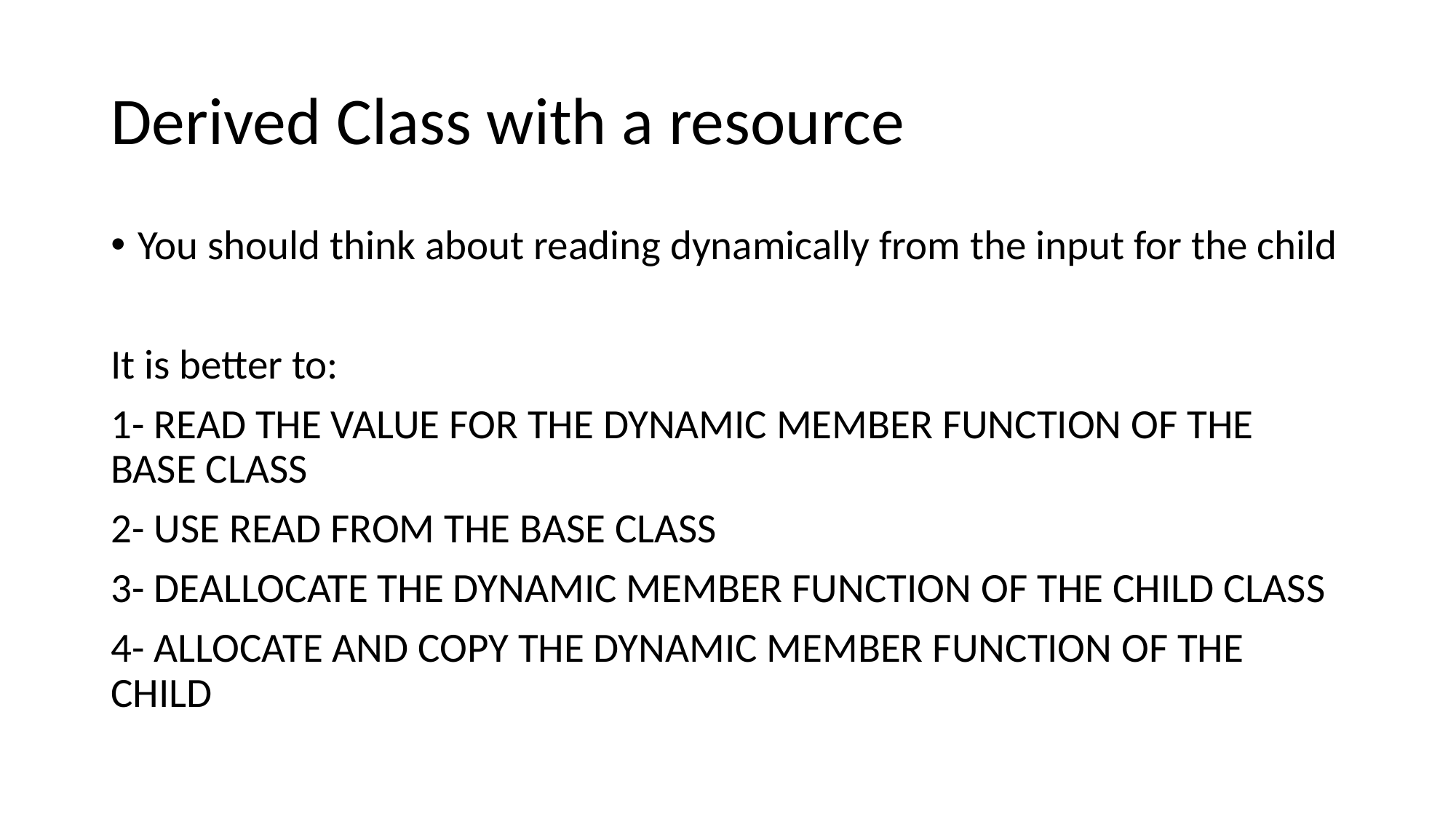

# Derived Class with a resource
You should think about reading dynamically from the input for the child

It is better to:
1- READ THE VALUE FOR THE DYNAMIC MEMBER FUNCTION OF THE BASE CLASS
2- USE READ FROM THE BASE CLASS
3- DEALLOCATE THE DYNAMIC MEMBER FUNCTION OF THE CHILD CLASS
4- ALLOCATE AND COPY THE DYNAMIC MEMBER FUNCTION OF THE CHILD